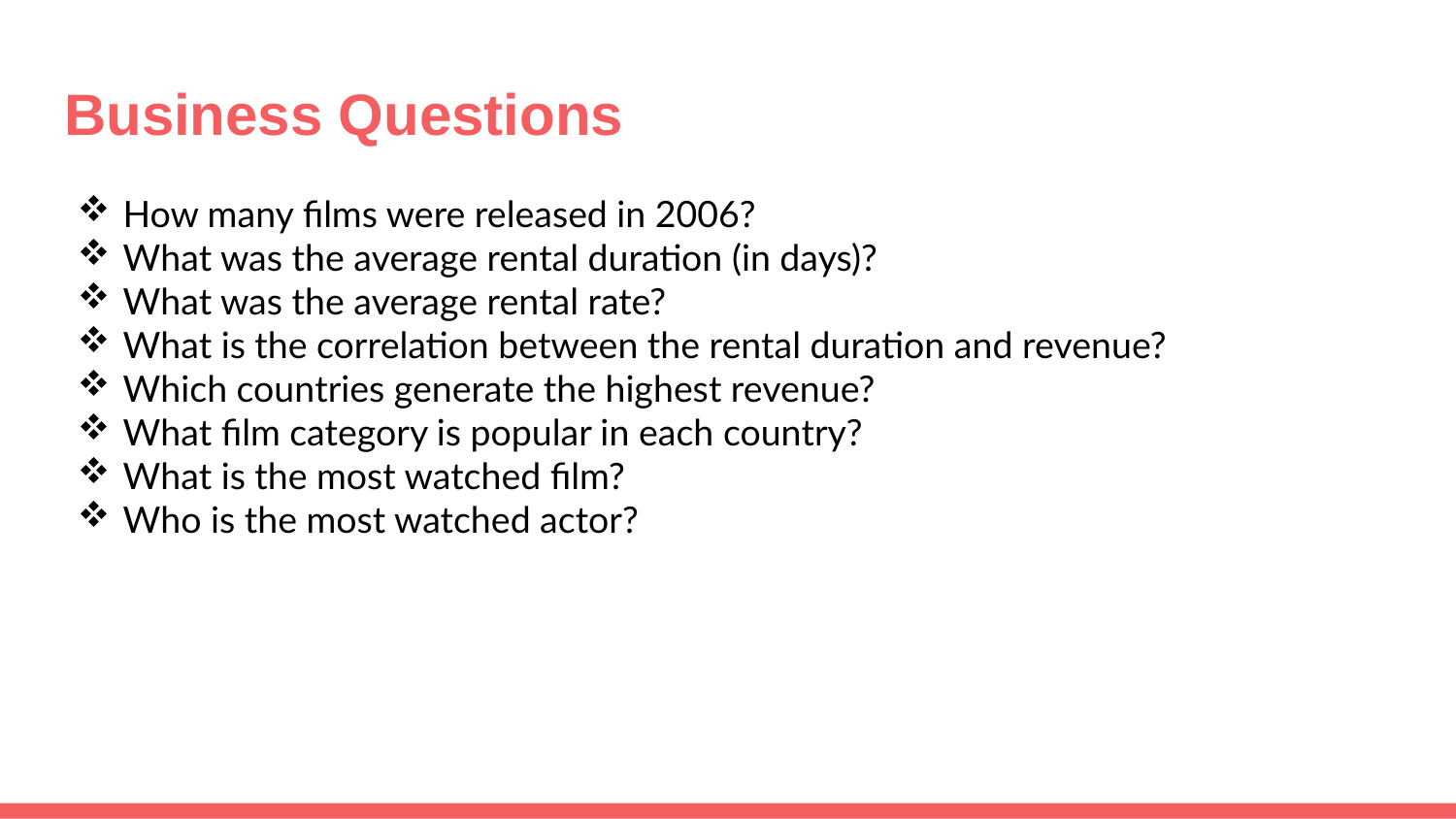

# Business Questions
How many films were released in 2006?
What was the average rental duration (in days)?
What was the average rental rate?
What is the correlation between the rental duration and revenue?
Which countries generate the highest revenue?
What film category is popular in each country?
What is the most watched film?
Who is the most watched actor?